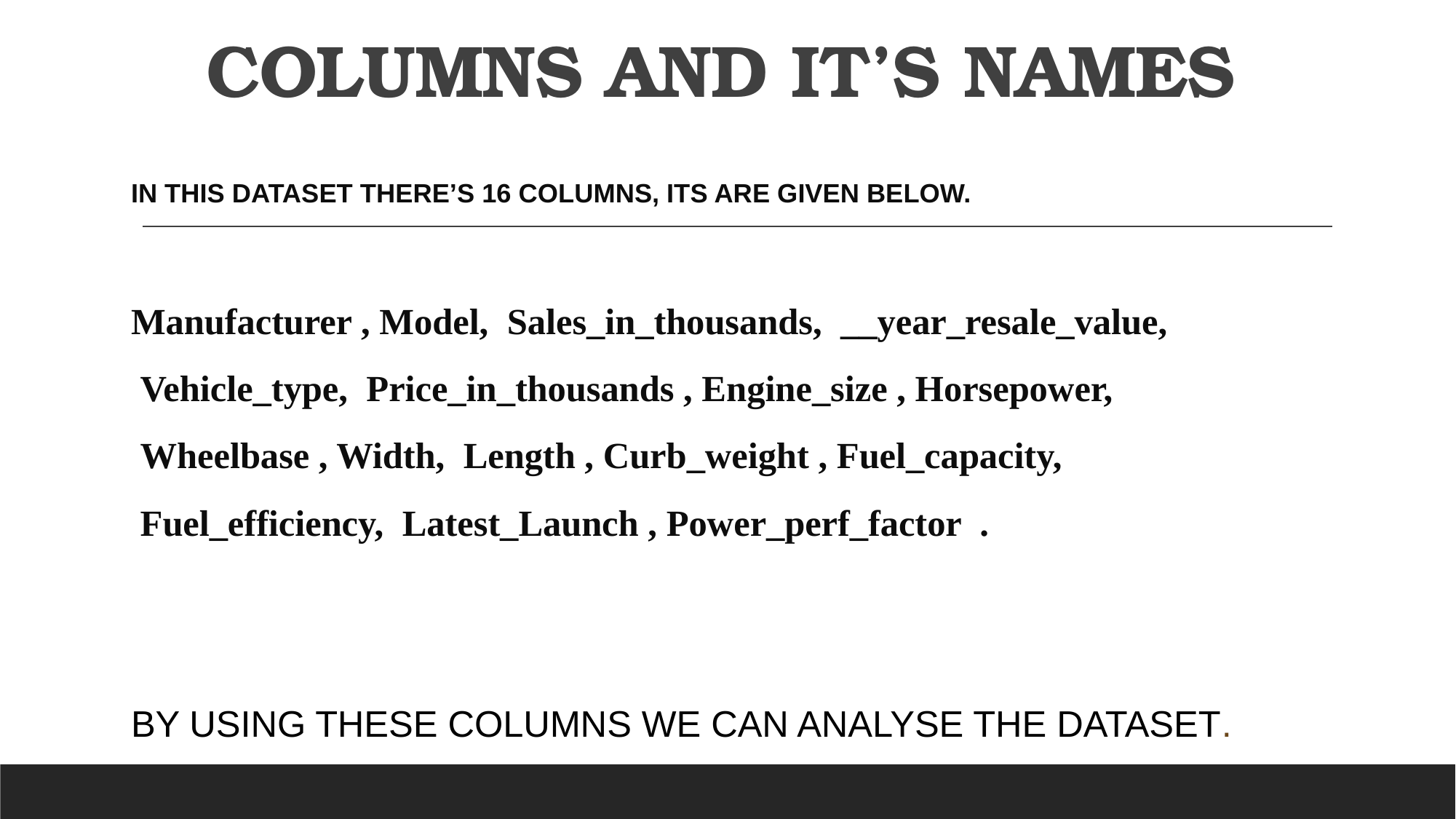

# COLUMNS AND IT’S NAMES
IN THIS DATASET THERE’S 16 COLUMNS, ITS ARE GIVEN BELOW.

Manufacturer , Model,  Sales_in_thousands,  __year_resale_value,
 Vehicle_type,  Price_in_thousands , Engine_size , Horsepower,
 Wheelbase , Width,  Length , Curb_weight , Fuel_capacity,
 Fuel_efficiency,  Latest_Launch , Power_perf_factor  .

BY USING THESE COLUMNS WE CAN ANALYSE THE DATASET.